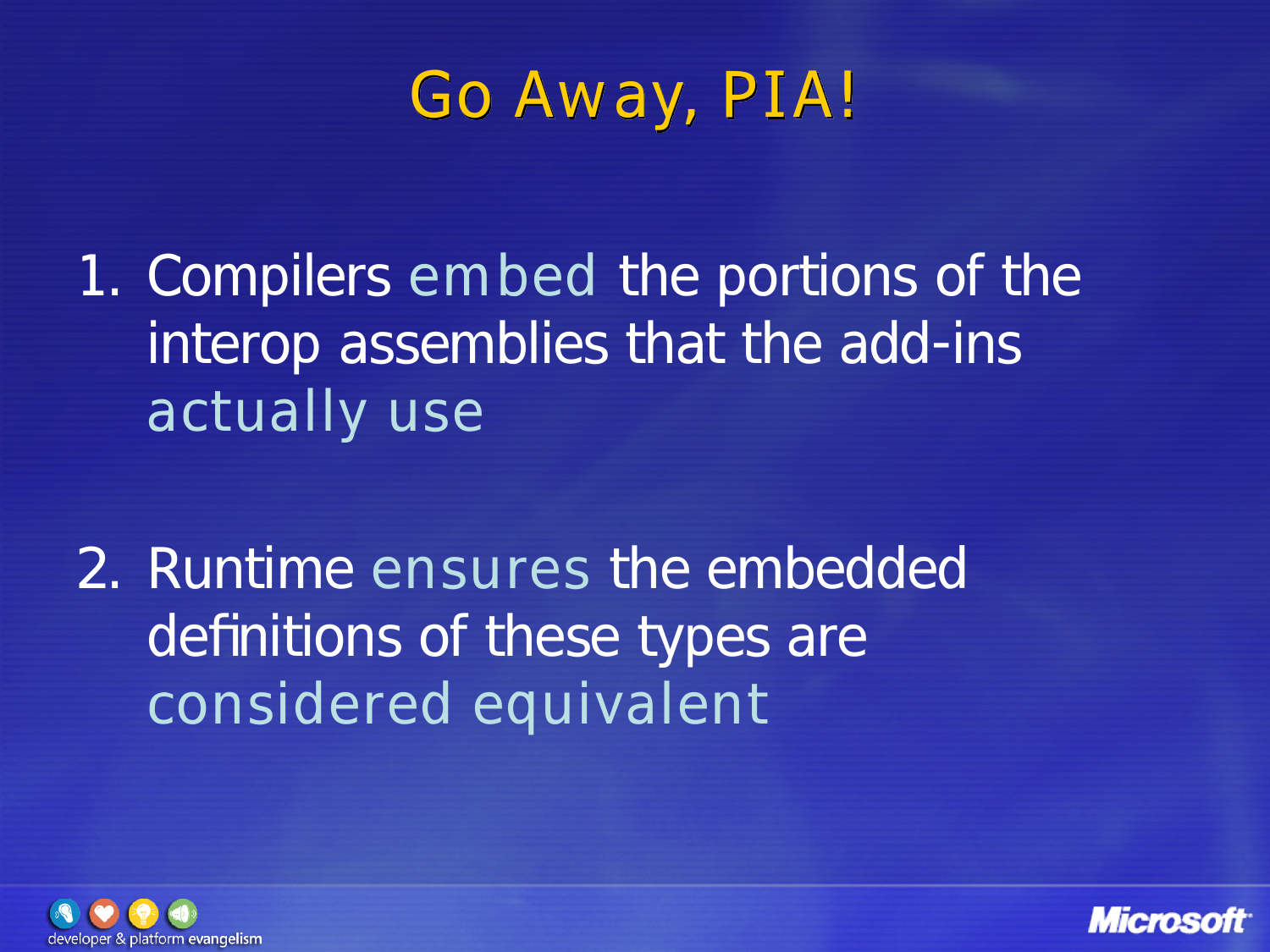

# Go Away, PIA!
Compilers embed the portions of the interop assemblies that the add-ins actually use

Runtime ensures the embedded definitions of these types are considered equivalent